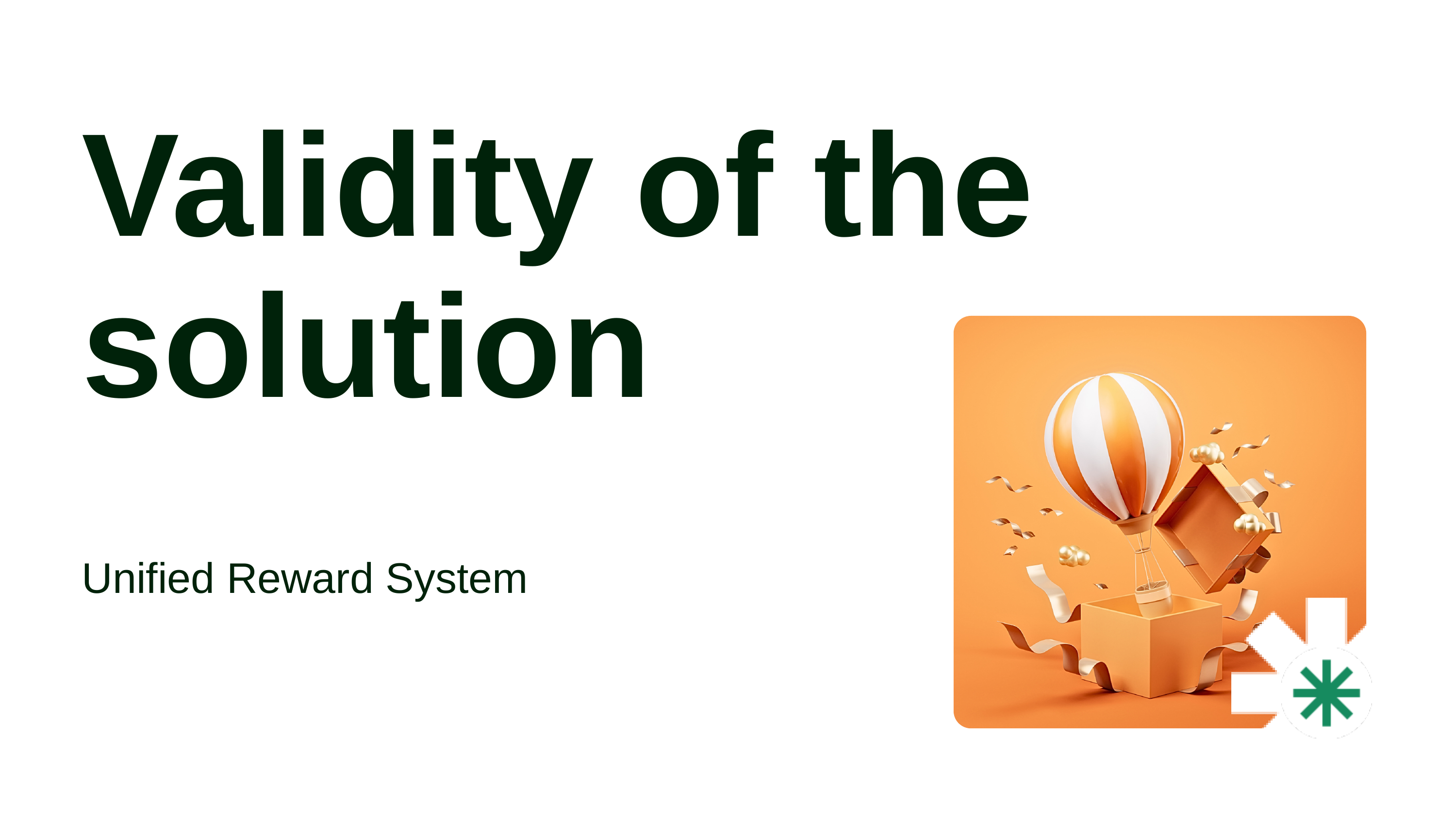

Validity of the solution
Unified Reward System